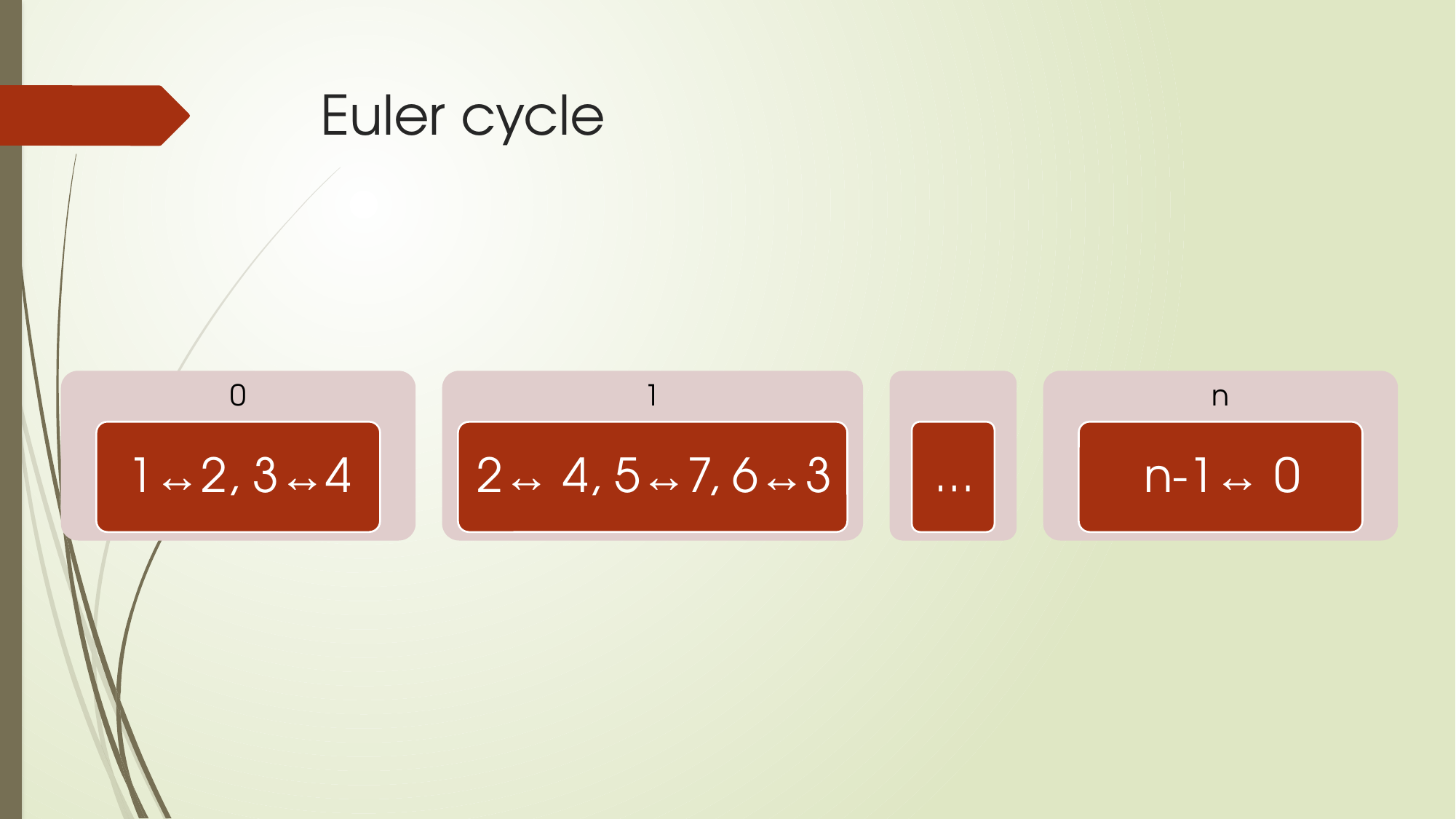

# Euler cycle
0
1↔2, 3↔4
1
2↔ 4, 5↔7, 6↔3

…
n
n-1↔ 0